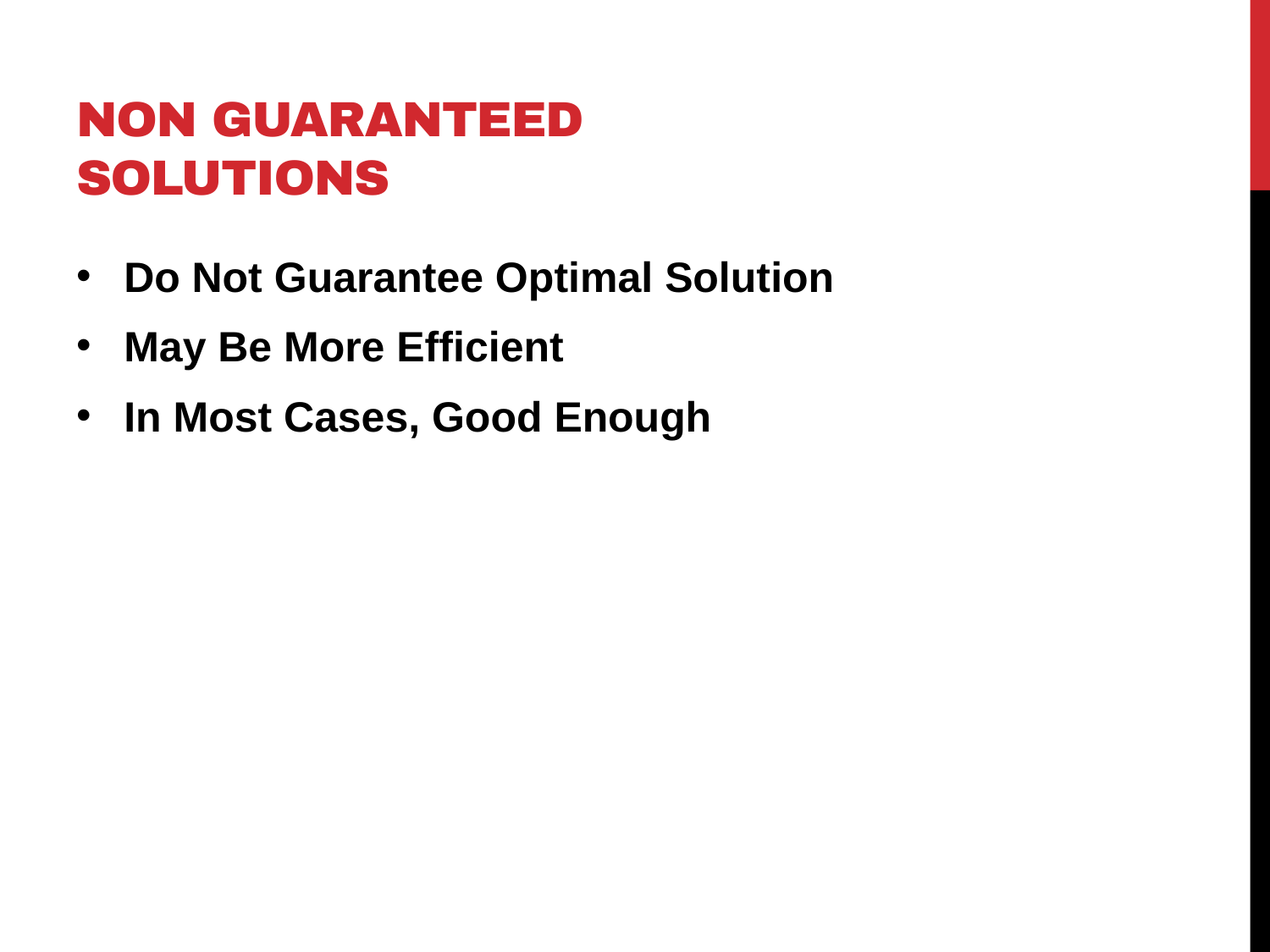

# Non Guaranteed Solutions
Do Not Guarantee Optimal Solution
May Be More Efficient
In Most Cases, Good Enough